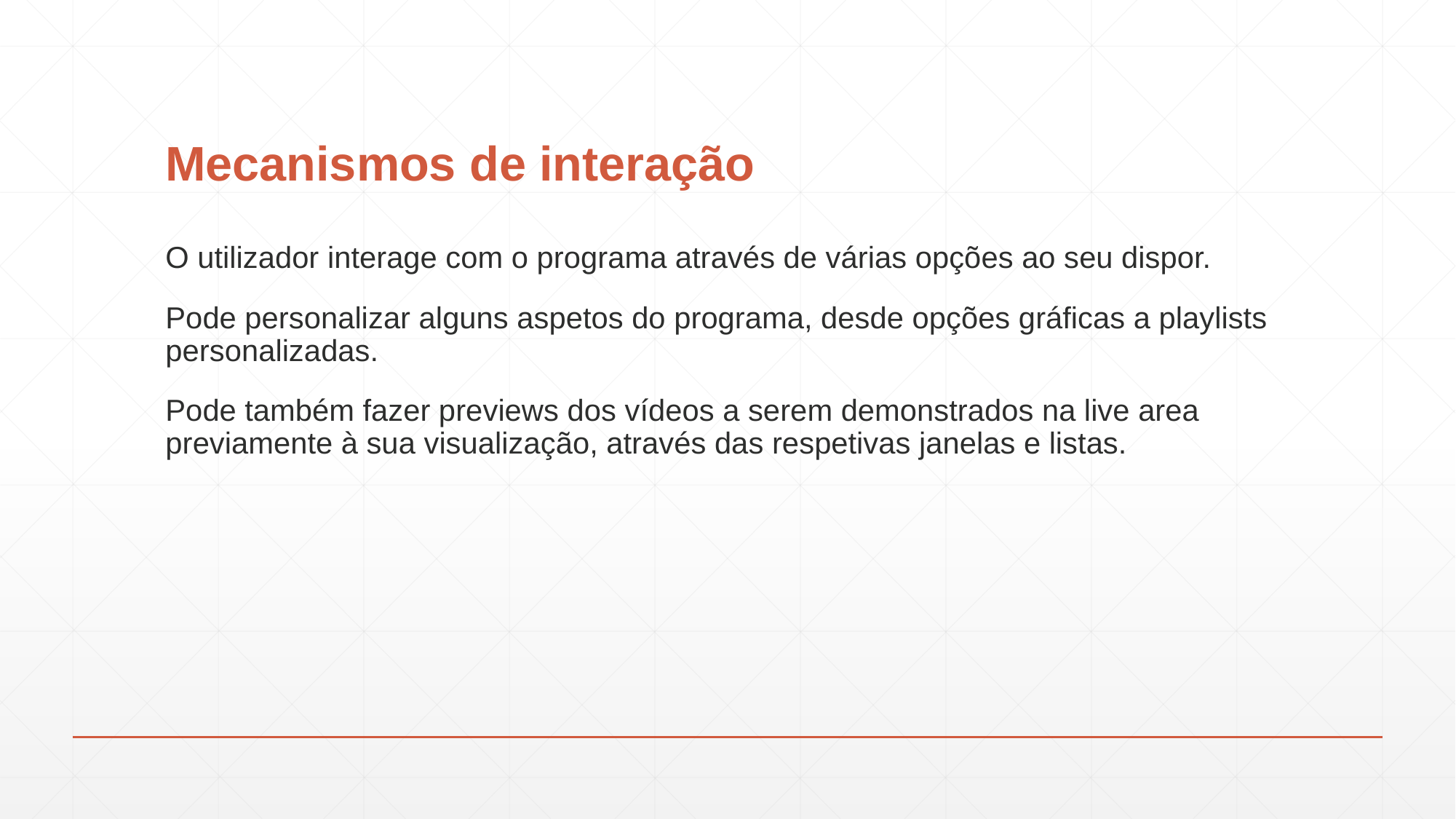

# Mecanismos de interação
O utilizador interage com o programa através de várias opções ao seu dispor.
Pode personalizar alguns aspetos do programa, desde opções gráficas a playlists personalizadas.
Pode também fazer previews dos vídeos a serem demonstrados na live area previamente à sua visualização, através das respetivas janelas e listas.